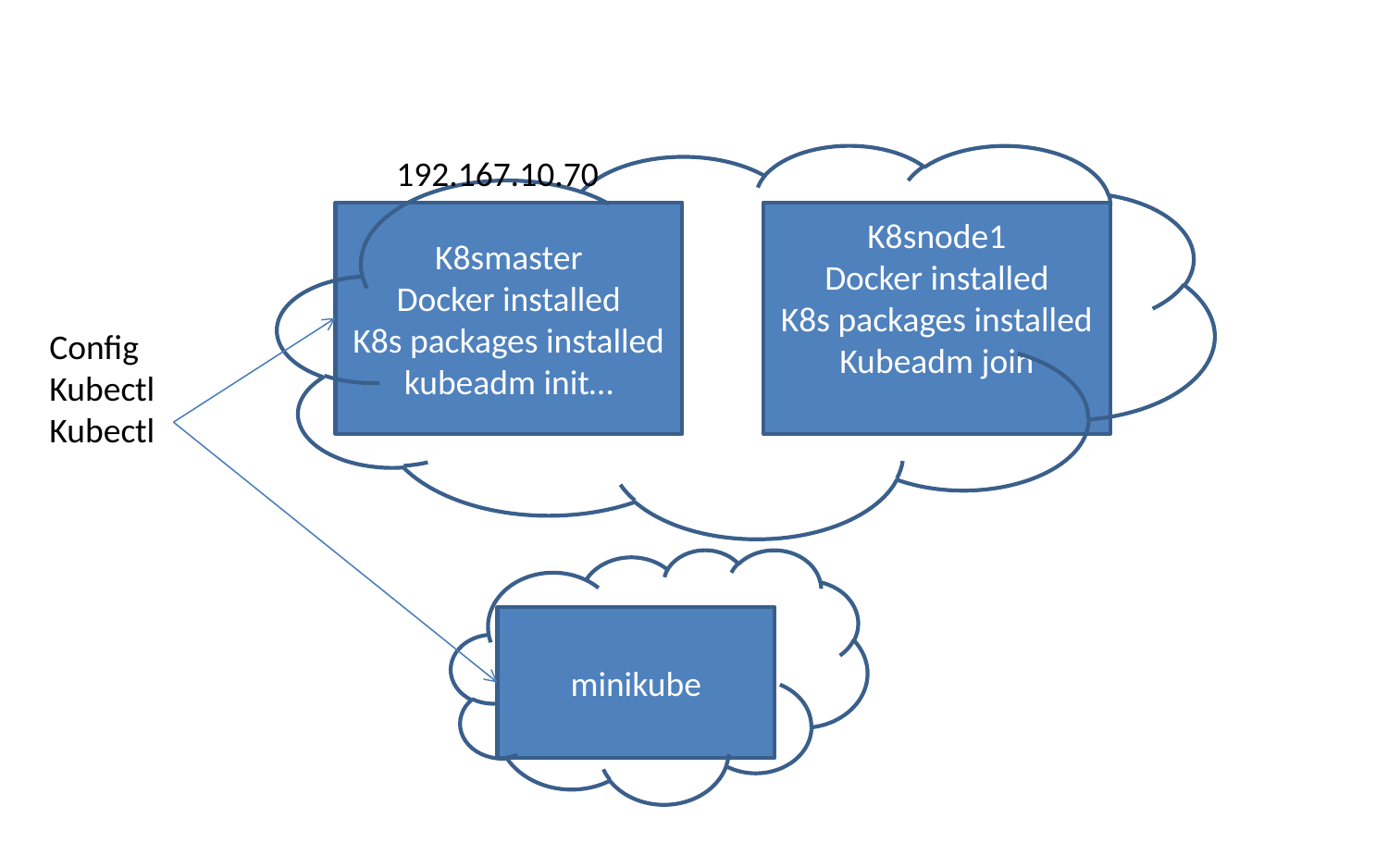

192.167.10.70
K8smaster
Docker installed
K8s packages installed
kubeadm init…
K8snode1
Docker installed
K8s packages installed
Kubeadm join

Config
Kubectl
Kubectl

minikube